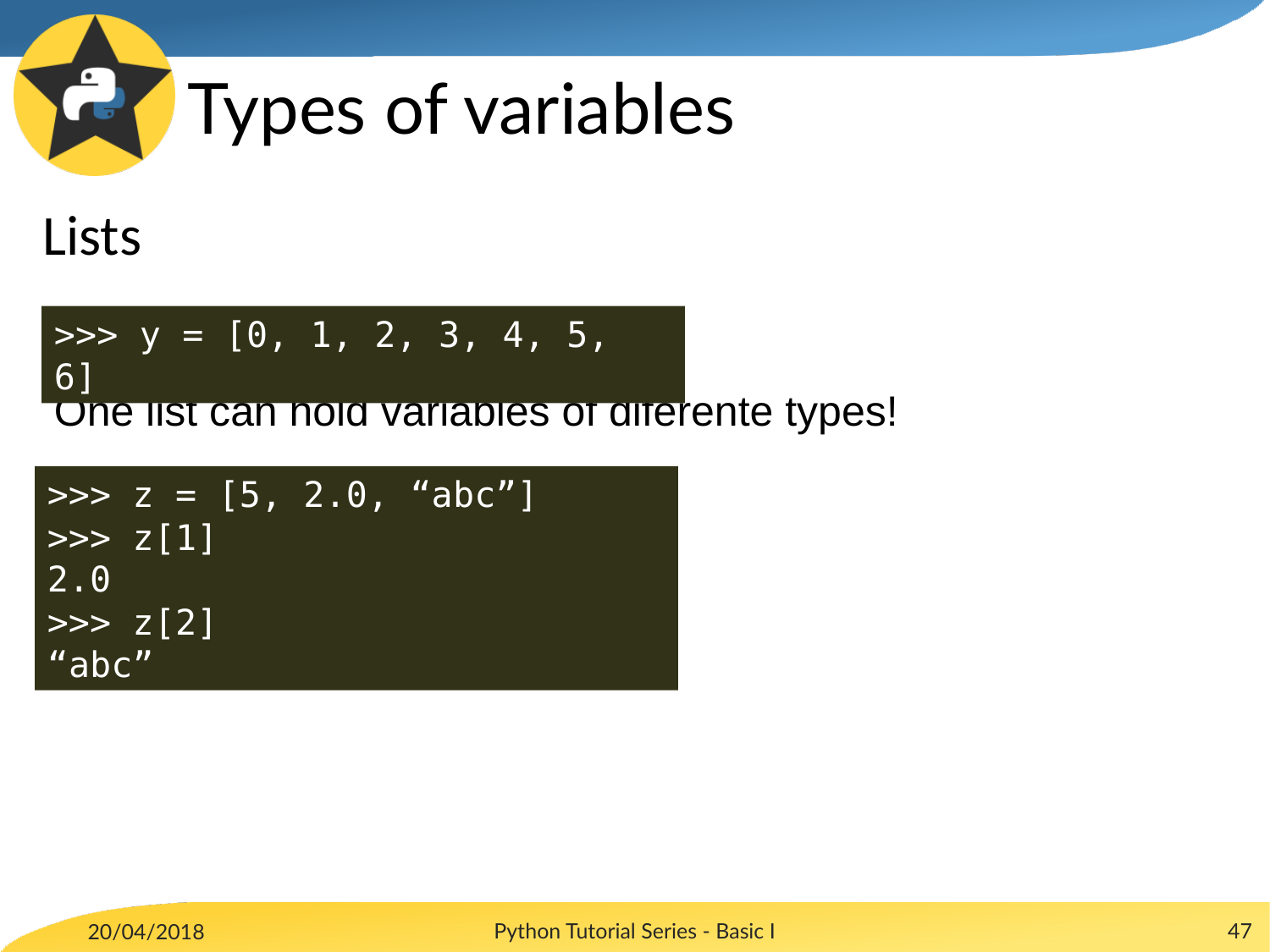

# Types of variables
Lists

>>> y = [0, 1, 2, 3, 4, 5, 6]
One list can hold variables of diferente types!

>>> z = [5, 2.0, “abc”]
>>> z[1]
2.0
>>> z[2]
“abc”
Python Tutorial Series - Basic I
47
20/04/2018